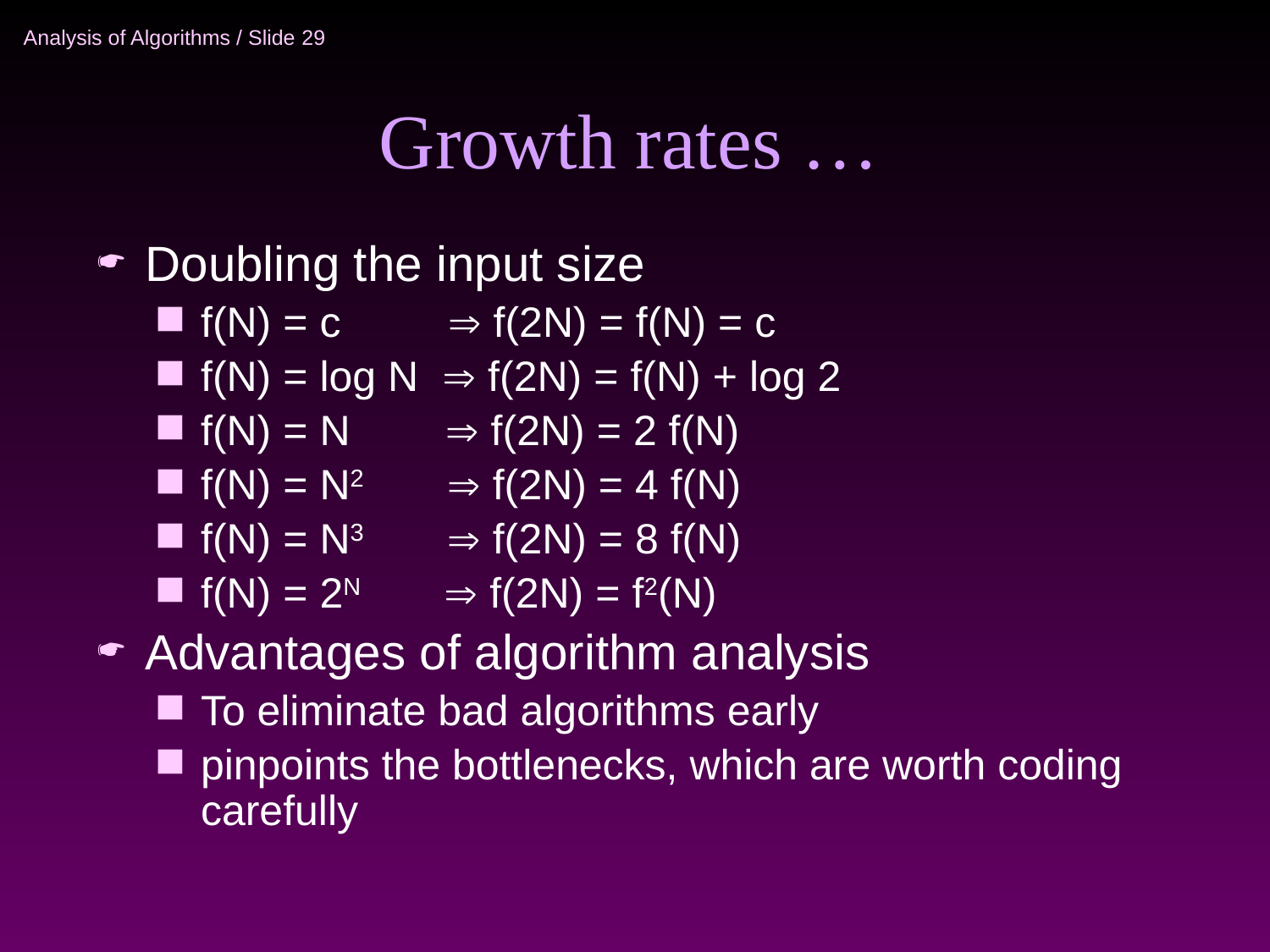

# Growth rates …
Doubling the input size
f(N) = c         ⇒ f(2N) = f(N) = c
f(N) = log N  ⇒ f(2N) = f(N) + log 2
f(N) = N        ⇒ f(2N) = 2 f(N)
f(N) = N2       ⇒ f(2N) = 4 f(N)
f(N) = N3       ⇒ f(2N) = 8 f(N)
f(N) = 2N       ⇒ f(2N) = f2(N)
Advantages of algorithm analysis
To eliminate bad algorithms early
pinpoints the bottlenecks, which are worth coding carefully